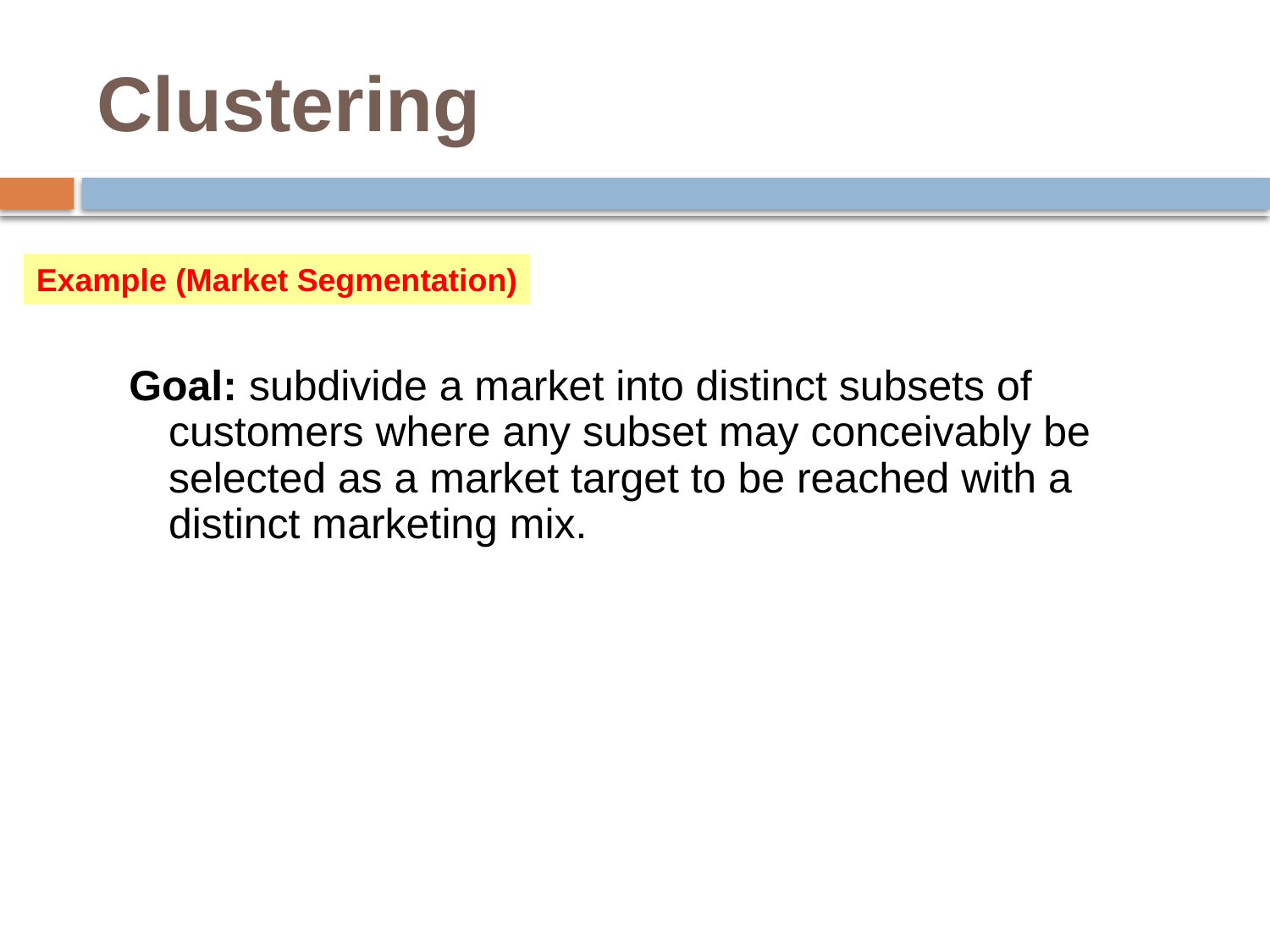

# Clustering
Example (Market Segmentation)

Goal: subdivide a market into distinct subsets of customers where any subset may conceivably be selected as a market target to be reached with a distinct marketing mix.